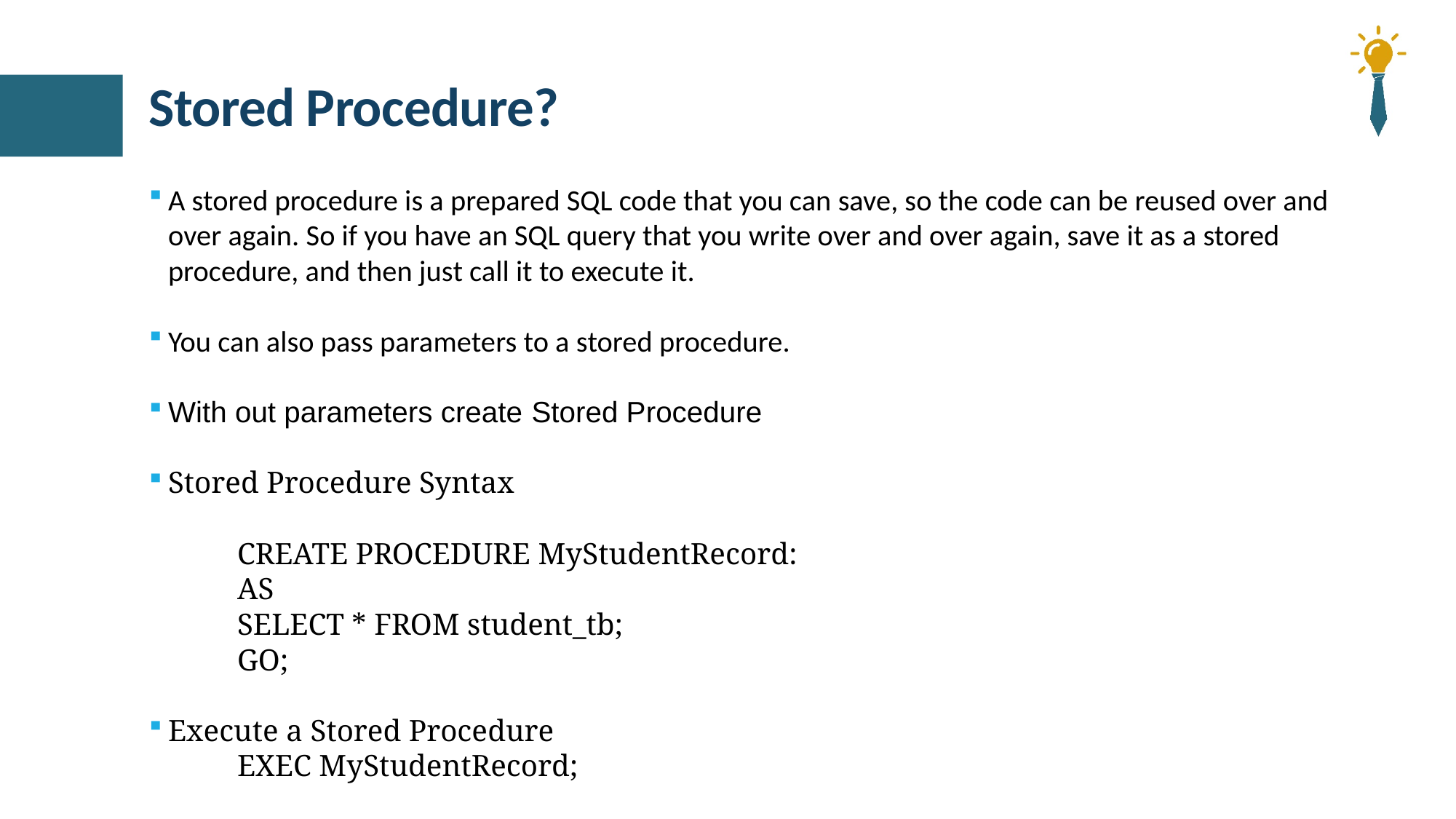

# Stored Procedure?
A stored procedure is a prepared SQL code that you can save, so the code can be reused over and over again. So if you have an SQL query that you write over and over again, save it as a stored procedure, and then just call it to execute it.

You can also pass parameters to a stored procedure.

With out parameters create Stored Procedure

	Stored Procedure Syntax

	CREATE PROCEDURE MyStudentRecord:
	AS
	SELECT * FROM student_tb;
	GO;

	Execute a Stored Procedure
	EXEC MyStudentRecord;